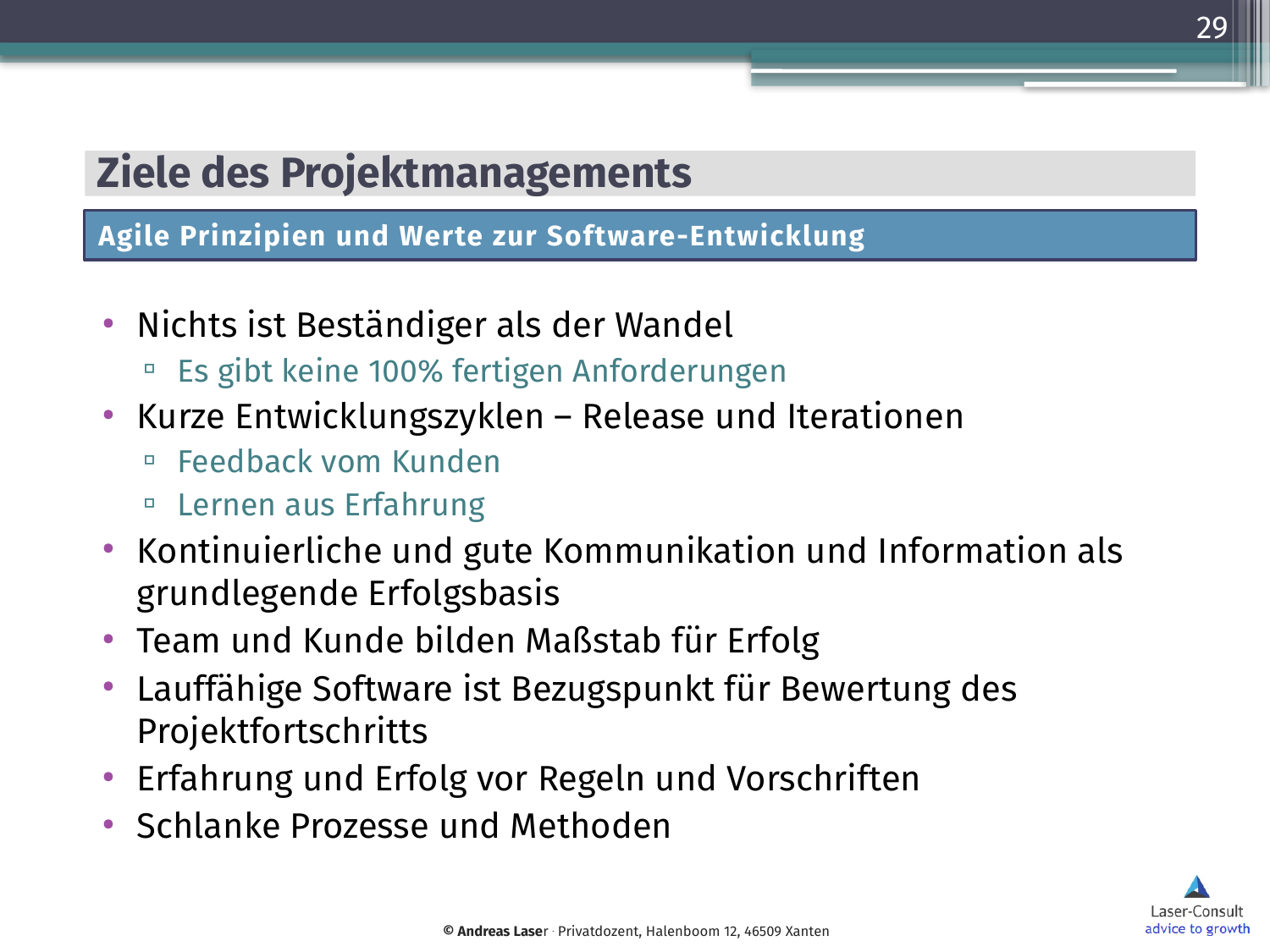

29
# Ziele des Projektmanagements

Agile Prinzipien und Werte zur Software-Entwicklung
Nichts ist Beständiger als der Wandel
Es gibt keine 100% fertigen Anforderungen
Kurze Entwicklungszyklen – Release und Iterationen
Feedback vom Kunden
Lernen aus Erfahrung
Kontinuierliche und gute Kommunikation und Information als grundlegende Erfolgsbasis
Team und Kunde bilden Maßstab für Erfolg
Lauffähige Software ist Bezugspunkt für Bewertung des Projektfortschritts
Erfahrung und Erfolg vor Regeln und Vorschriften
Schlanke Prozesse und Methoden